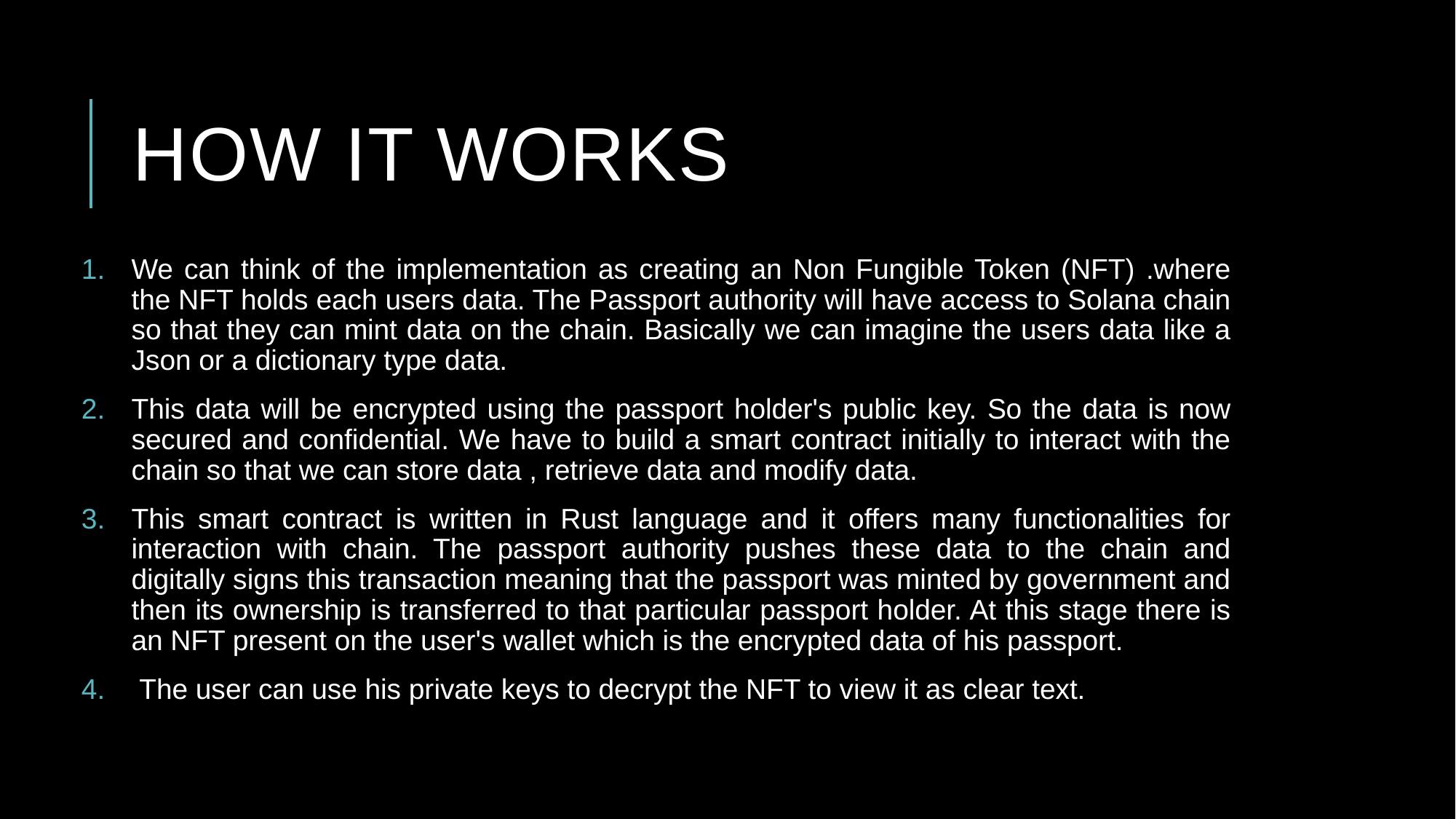

# How it works
We can think of the implementation as creating an Non Fungible Token (NFT) .where the NFT holds each users data. The Passport authority will have access to Solana chain so that they can mint data on the chain. Basically we can imagine the users data like a Json or a dictionary type data.
This data will be encrypted using the passport holder's public key. So the data is now secured and confidential. We have to build a smart contract initially to interact with the chain so that we can store data , retrieve data and modify data.
This smart contract is written in Rust language and it offers many functionalities for interaction with chain. The passport authority pushes these data to the chain and digitally signs this transaction meaning that the passport was minted by government and then its ownership is transferred to that particular passport holder. At this stage there is an NFT present on the user's wallet which is the encrypted data of his passport.
 The user can use his private keys to decrypt the NFT to view it as clear text.